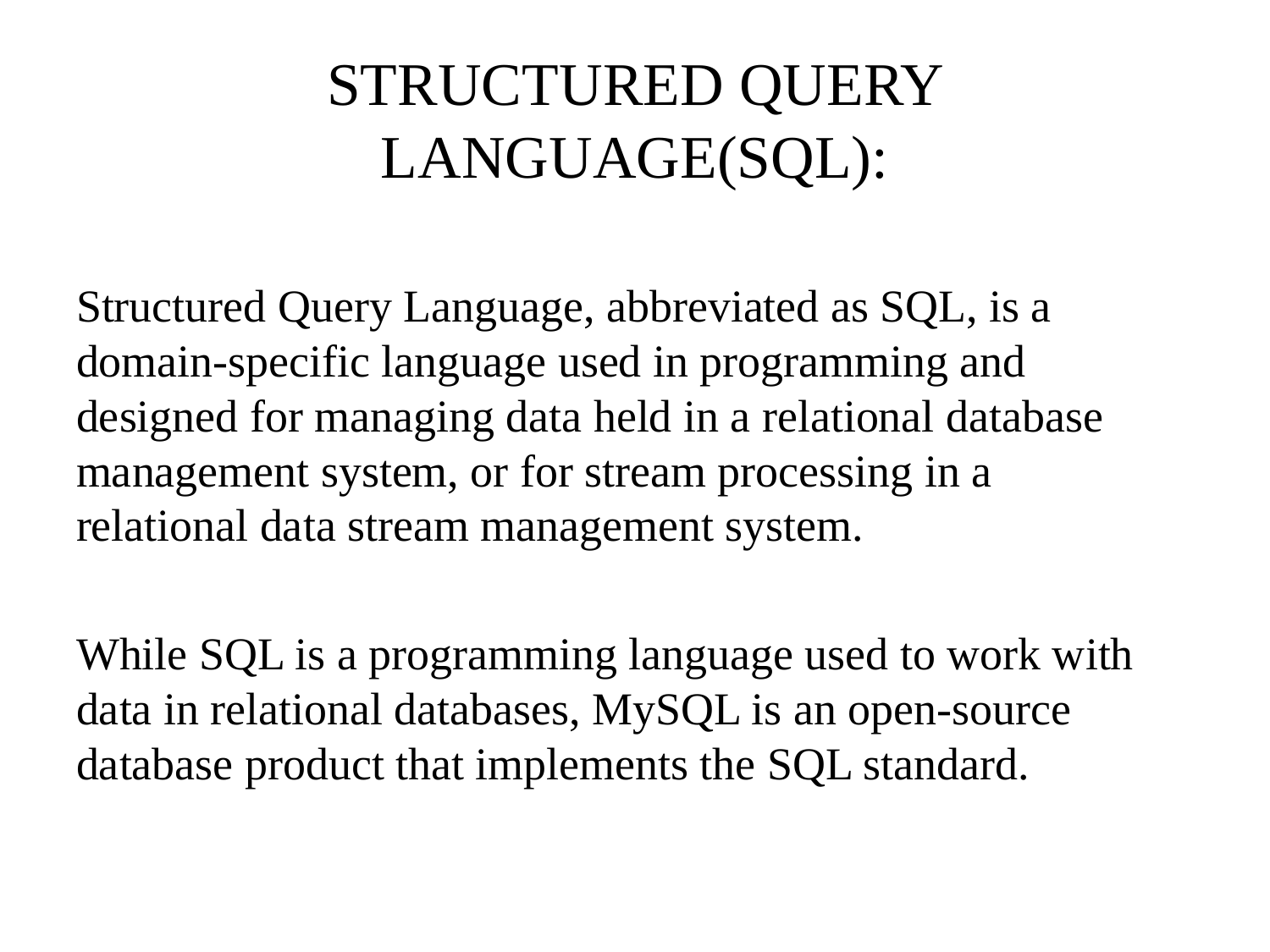

# STRUCTURED QUERY LANGUAGE(SQL):
Structured Query Language, abbreviated as SQL, is a domain-specific language used in programming and designed for managing data held in a relational database management system, or for stream processing in a relational data stream management system.

While SQL is a programming language used to work with data in relational databases, MySQL is an open-source database product that implements the SQL standard.